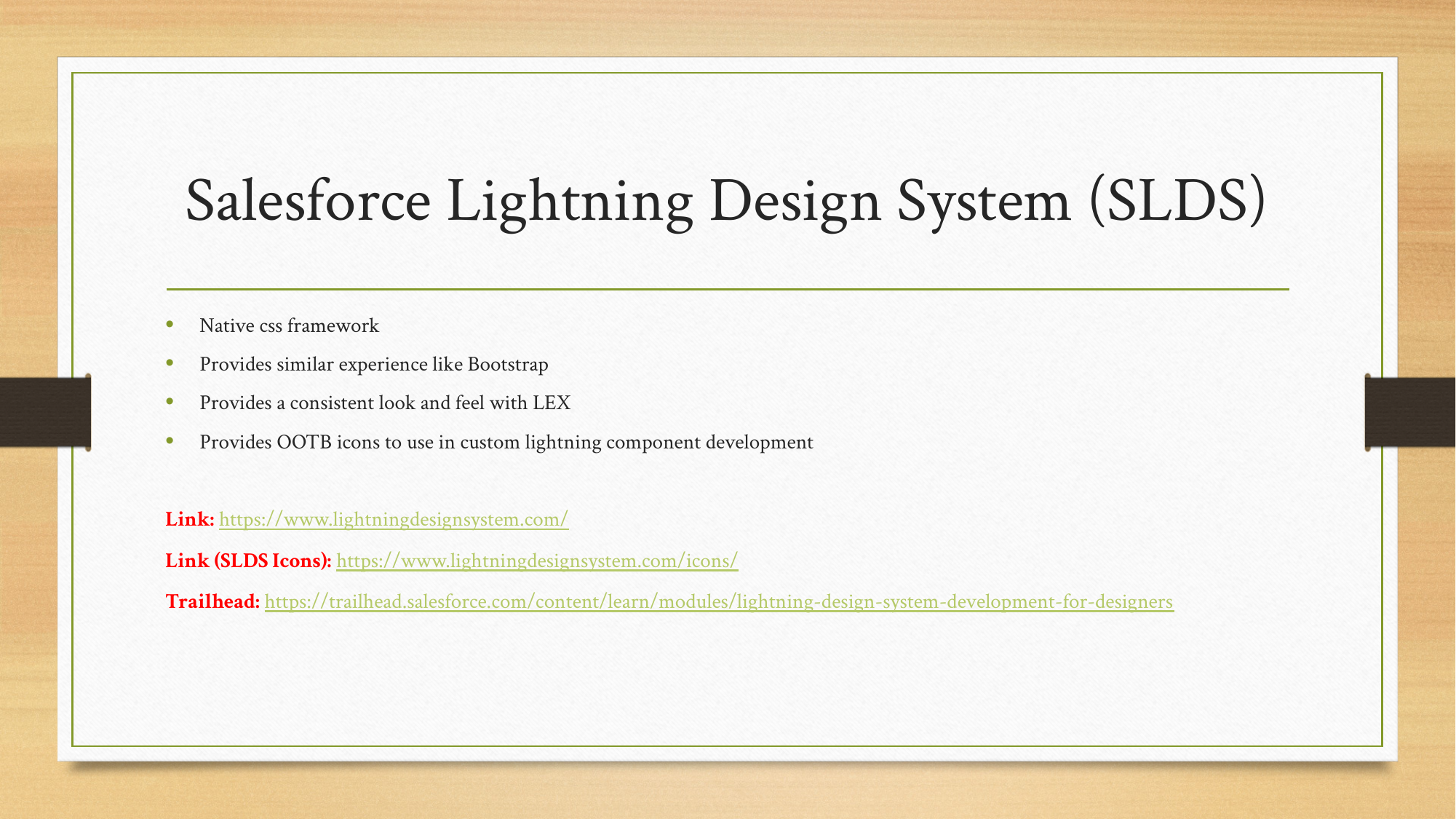

# Salesforce Lightning Design System (SLDS)
Native css framework
Provides similar experience like Bootstrap
Provides a consistent look and feel with LEX
Provides OOTB icons to use in custom lightning component development

Link: https://www.lightningdesignsystem.com/
Link (SLDS Icons): https://www.lightningdesignsystem.com/icons/
Trailhead: https://trailhead.salesforce.com/content/learn/modules/lightning-design-system-development-for-designers